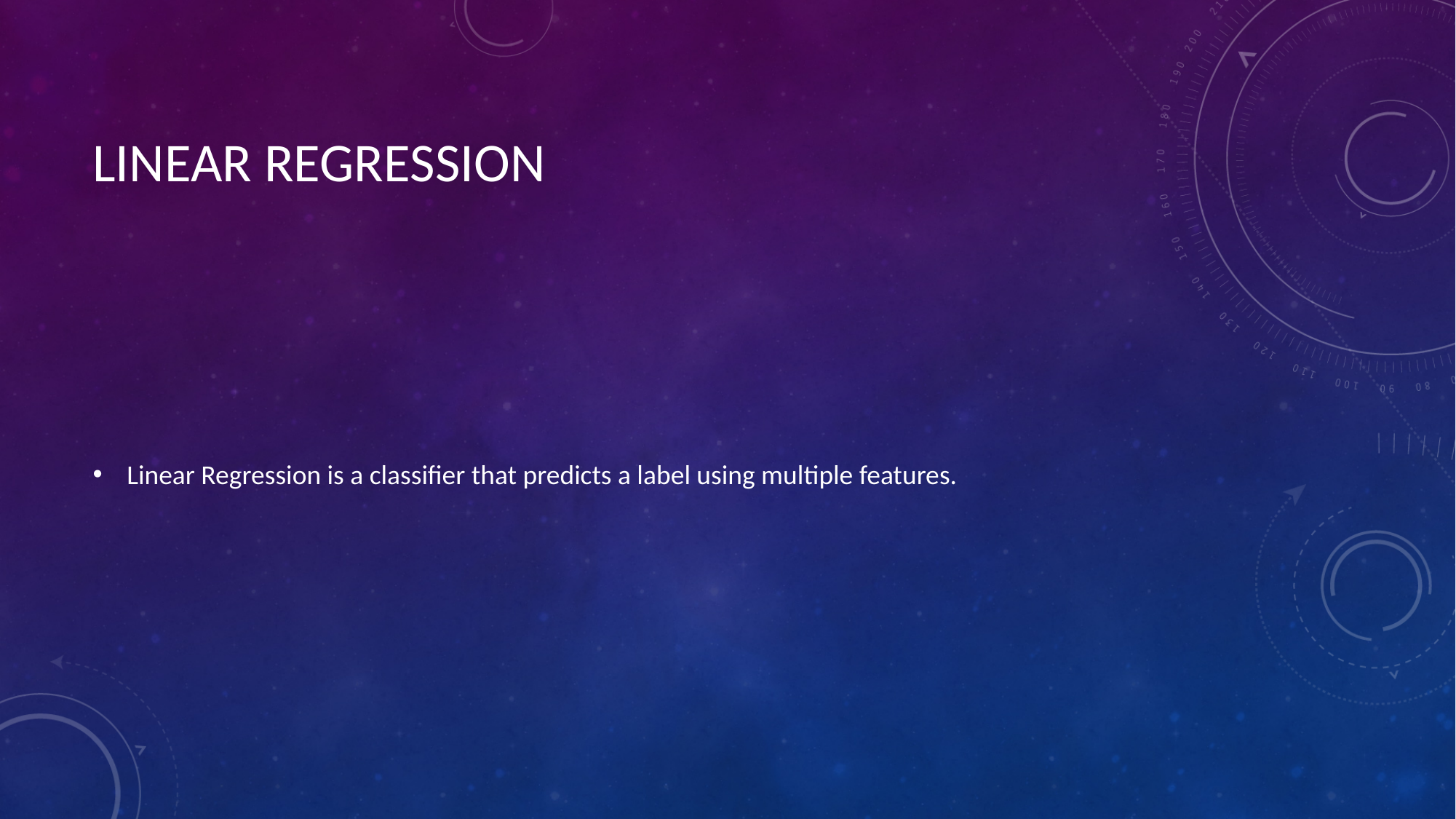

# Linear Regression
Linear Regression is a classifier that predicts a label using multiple features.